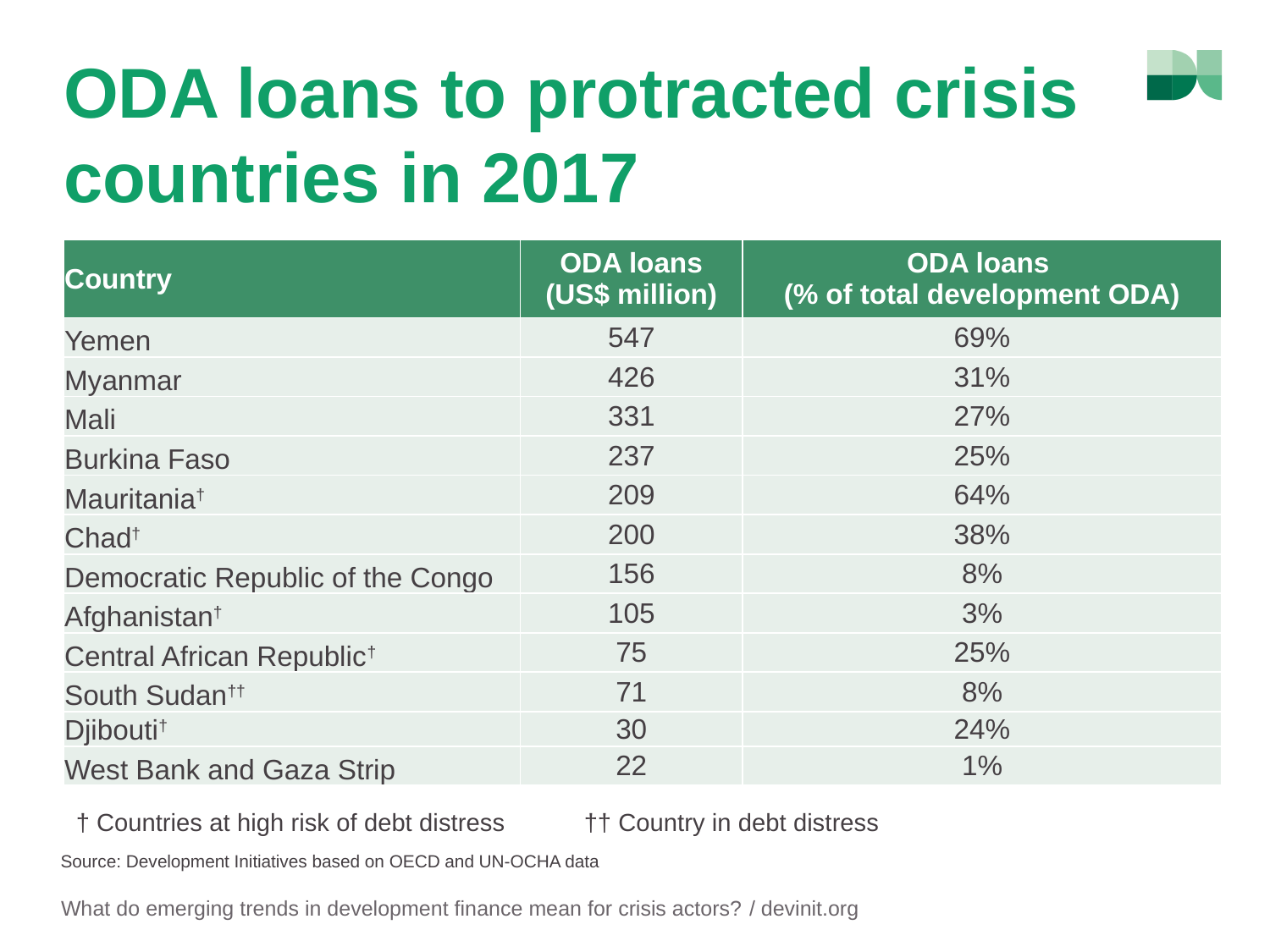

# ODA loans to protracted crisis countries in 2017
| Country | ODA loans (US$ million) | ODA loans (% of total development ODA) |
| --- | --- | --- |
| Yemen | 547 | 69% |
| Myanmar | 426 | 31% |
| Mali | 331 | 27% |
| Burkina Faso | 237 | 25% |
| Mauritania† | 209 | 64% |
| Chad† | 200 | 38% |
| Democratic Republic of the Congo | 156 | 8% |
| Afghanistan† | 105 | 3% |
| Central African Republic† | 75 | 25% |
| South Sudan†† | 71 | 8% |
| Djibouti† | 30 | 24% |
| West Bank and Gaza Strip | 22 | 1% |
† Countries at high risk of debt distress	†† Country in debt distress
Source: Development Initiatives based on OECD and UN-OCHA data
What do emerging trends in development finance mean for crisis actors? / devinit.org